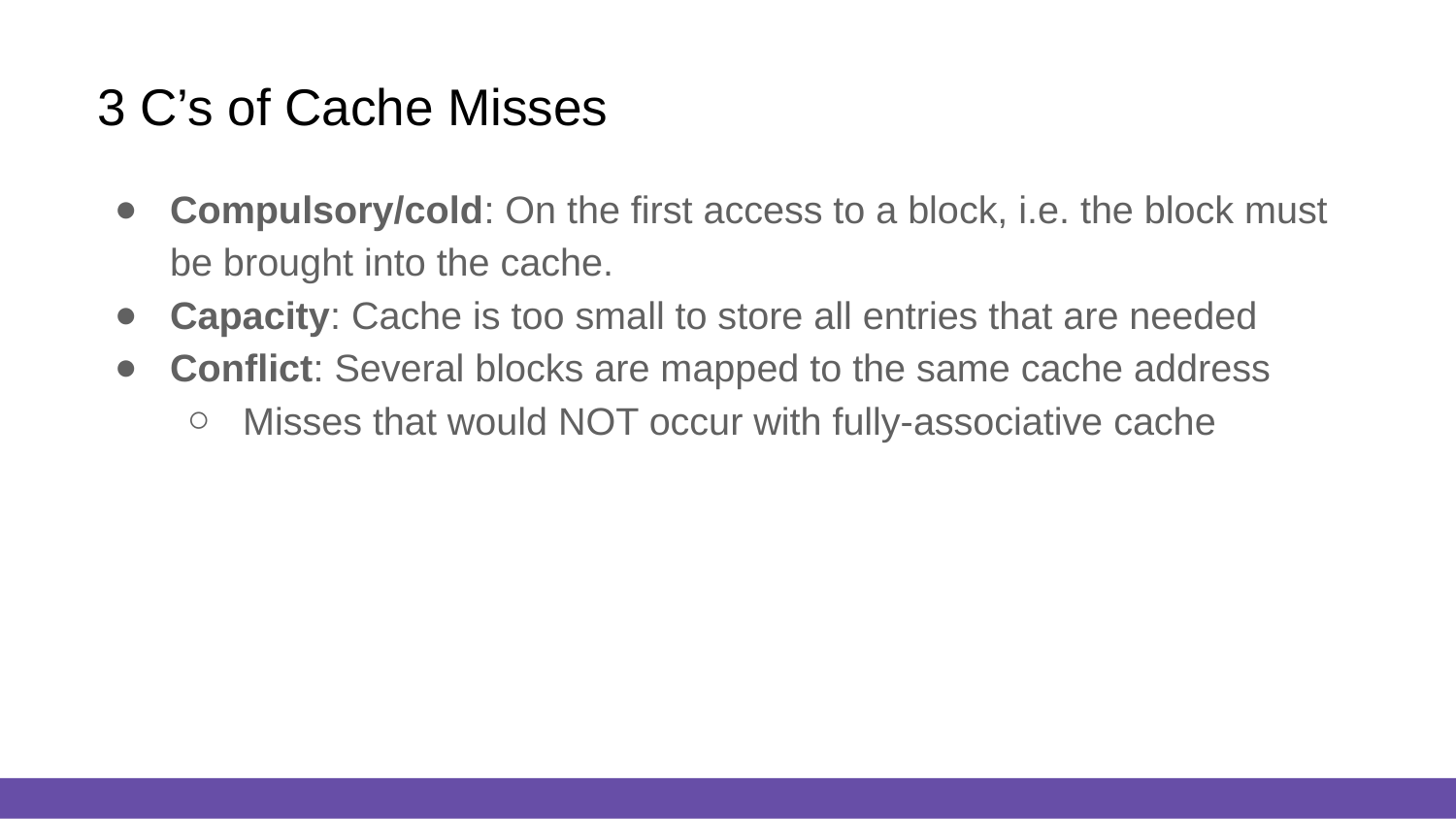

# 3 C’s of Cache Misses
Compulsory/cold: On the first access to a block, i.e. the block must be brought into the cache.
Capacity: Cache is too small to store all entries that are needed
Conflict: Several blocks are mapped to the same cache address
Misses that would NOT occur with fully-associative cache